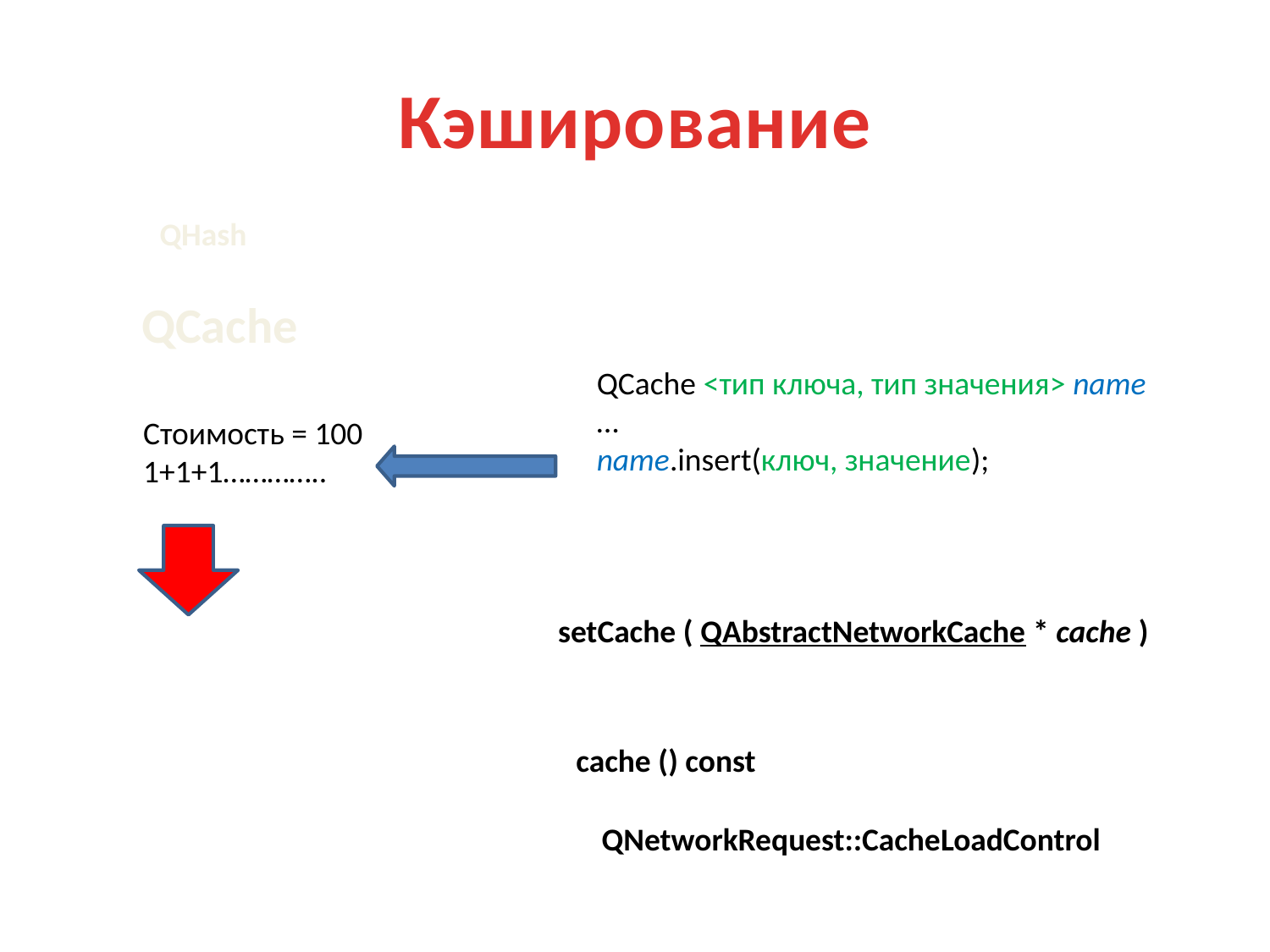

# Кэширование
QHash
QCache

QCache <тип ключа, тип значения> name
…
name.insert(ключ, значение);
Стоимость = 100
1+1+1…………..

setCache ( QAbstractNetworkCache * cache )
cache () const
QNetworkRequest::CacheLoadControl